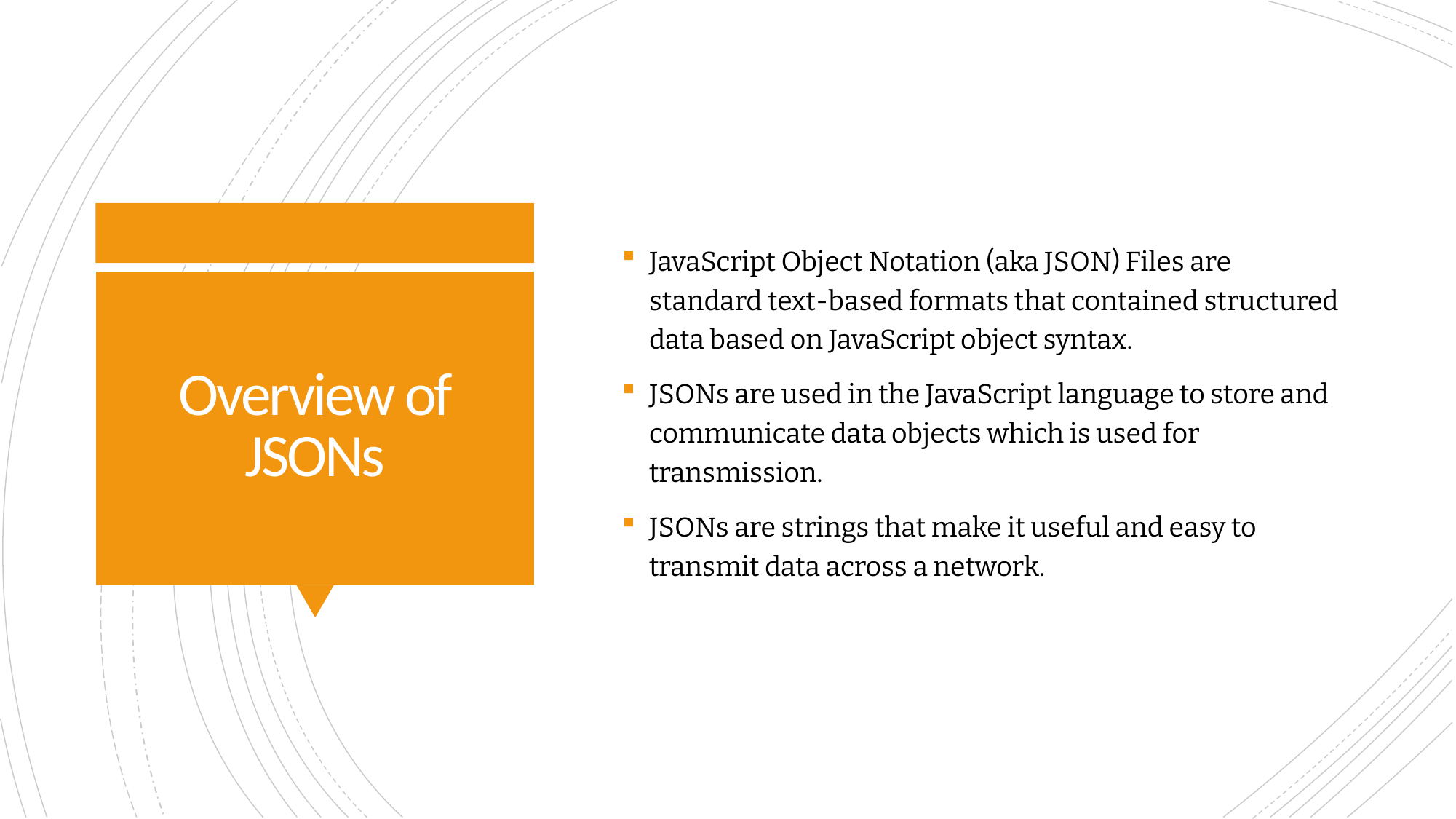

JavaScript Object Notation (aka JSON) Files are standard text-based formats that contained structured data based on JavaScript object syntax.
JSONs are used in the JavaScript language to store and communicate data objects which is used for transmission.
JSONs are strings that make it useful and easy to transmit data across a network.
# Overview of JSONs